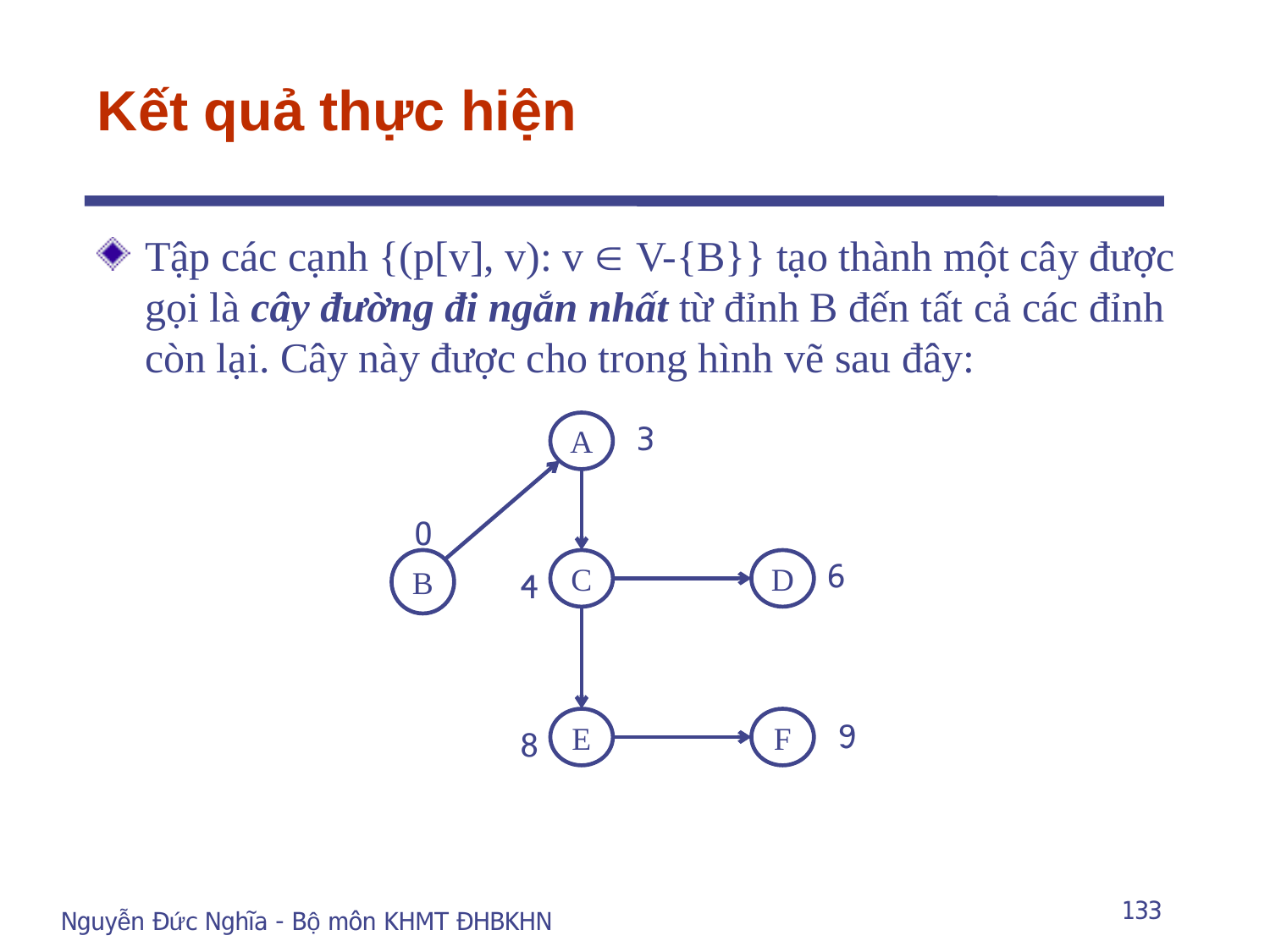

# Kết quả thực hiện
Tập các cạnh {(p[v], v): v ∈ V-{B}} tạo thành một cây được gọi là cây đường đi ngắn nhất từ đỉnh B đến tất cả các đỉnh còn lại. Cây này được cho trong hình vẽ sau đây:

A
3
0
B
C
D
6
4
E
F
9
8
133
Nguyễn Đức Nghĩa - Bộ môn KHMT ĐHBKHN